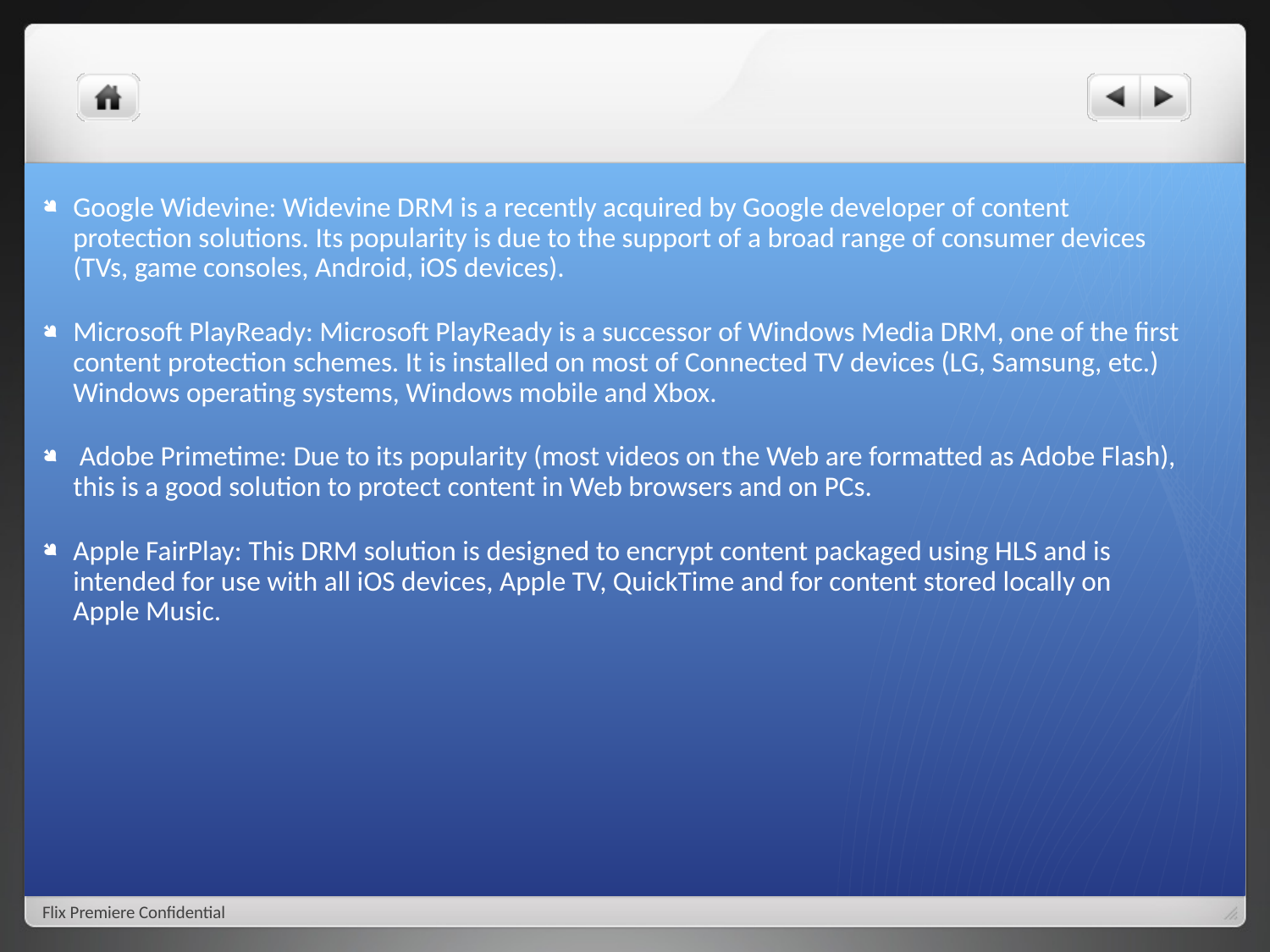

Google Widevine: Widevine DRM is a recently acquired by Google developer of content protection solutions. Its popularity is due to the support of a broad range of consumer devices (TVs, game consoles, Android, iOS devices).
Microsoft PlayReady: Microsoft PlayReady is a successor of Windows Media DRM, one of the first content protection schemes. It is installed on most of Connected TV devices (LG, Samsung, etc.) Windows operating systems, Windows mobile and Xbox.
 Adobe Primetime: Due to its popularity (most videos on the Web are formatted as Adobe Flash), this is a good solution to protect content in Web browsers and on PCs.
Apple FairPlay: This DRM solution is designed to encrypt content packaged using HLS and is intended for use with all iOS devices, Apple TV, QuickTime and for content stored locally on Apple Music.
Flix Premiere Confidential